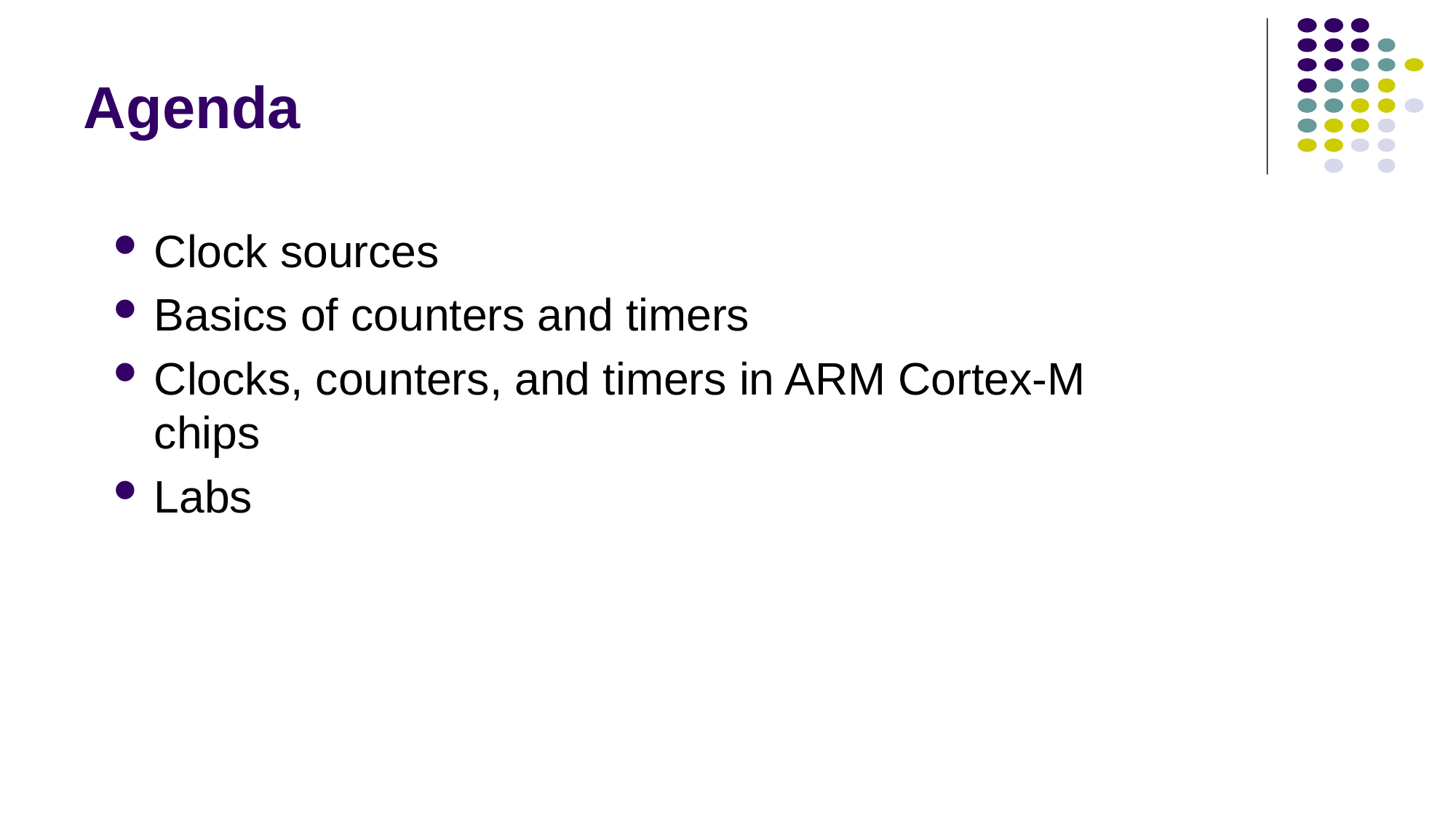

# Agenda
Clock sources
Basics of counters and timers
Clocks, counters, and timers in ARM Cortex-M chips
Labs